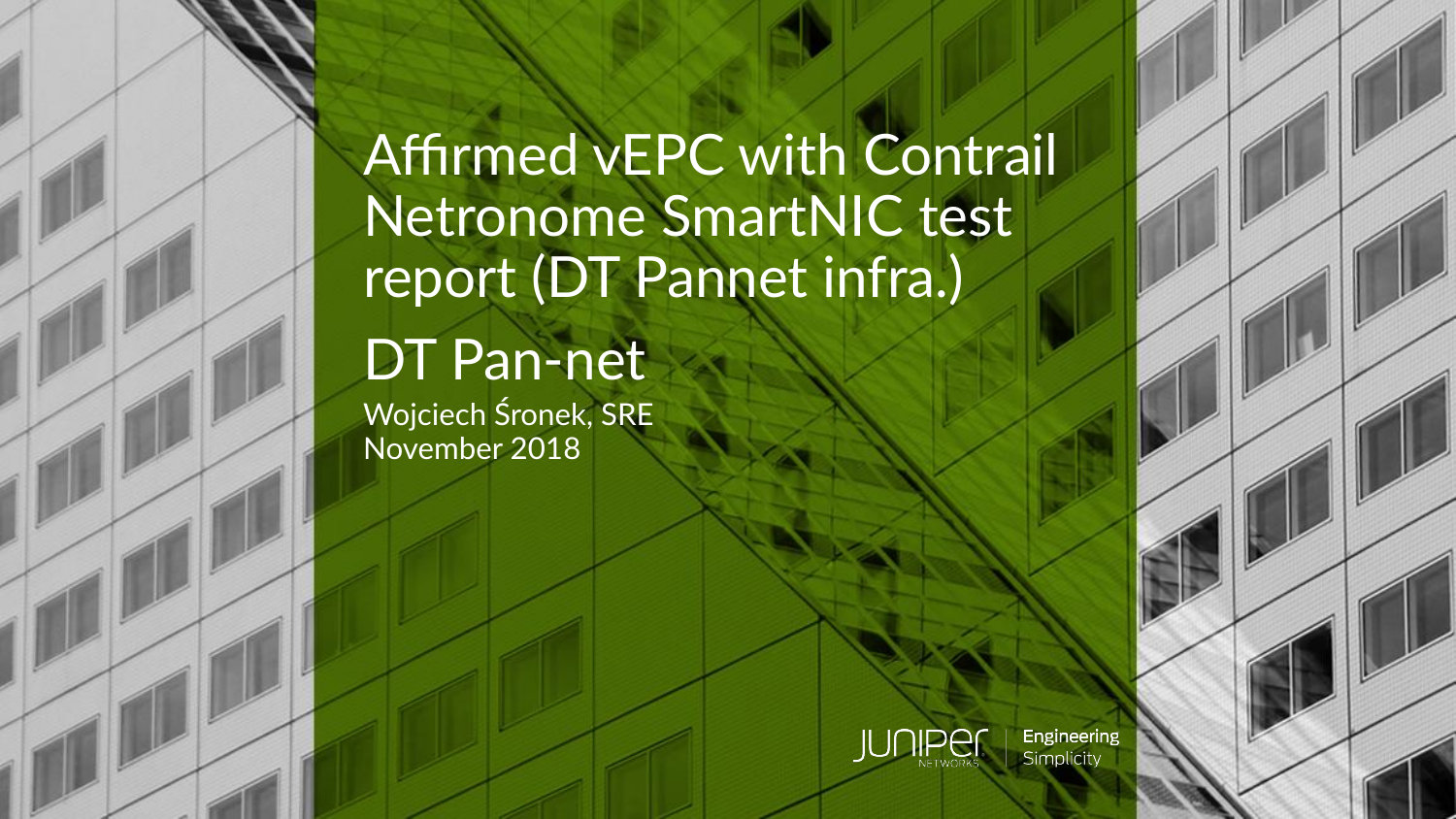

# Affirmed vEPC with Contrail Netronome SmartNIC test report (DT Pannet infra.)
DT Pan-net
Wojciech Śronek, SRE
November 2018